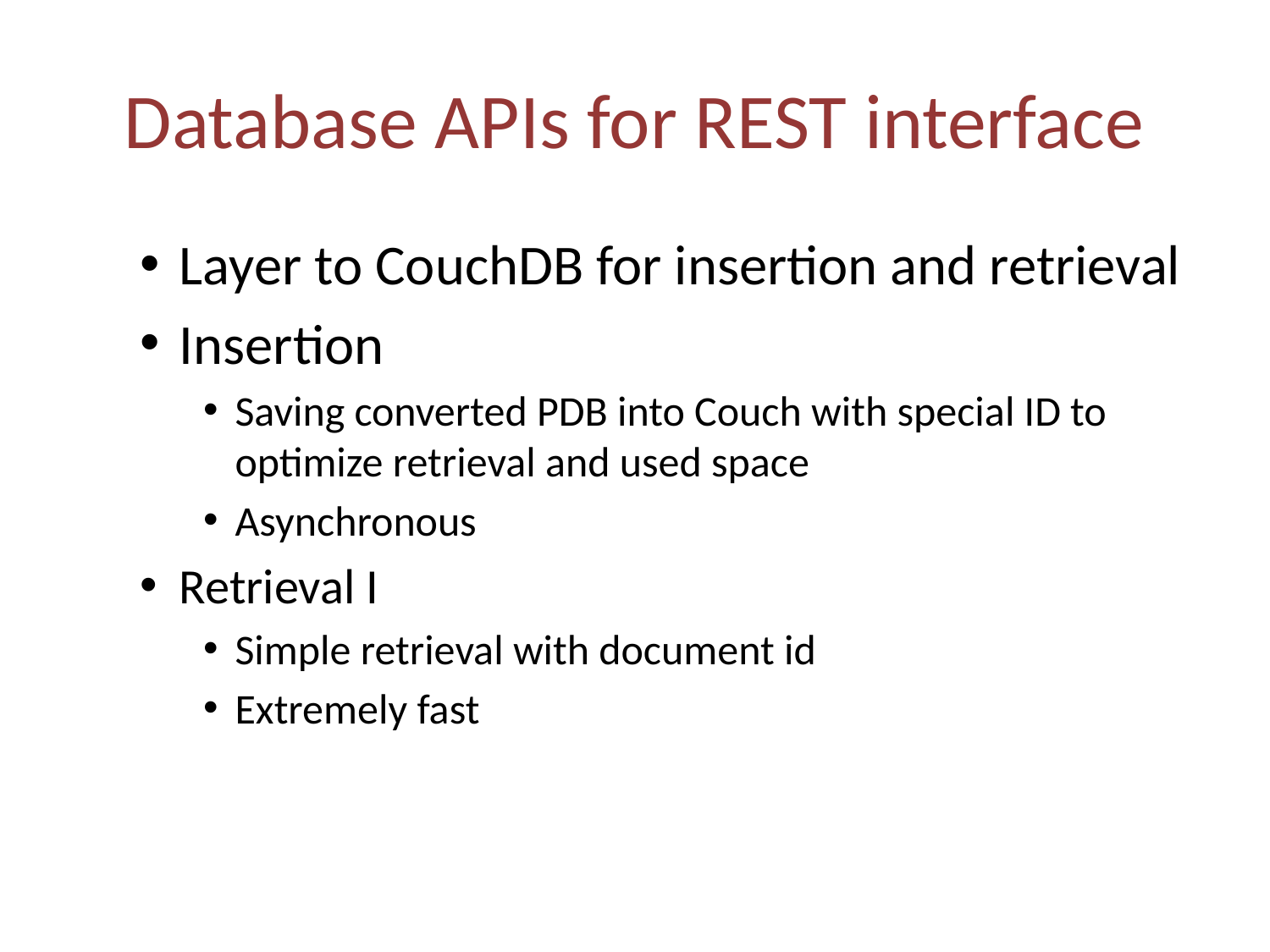

# Database APIs for REST interface
Layer to CouchDB for insertion and retrieval
Insertion
Saving converted PDB into Couch with special ID to optimize retrieval and used space
Asynchronous
Retrieval I
Simple retrieval with document id
Extremely fast